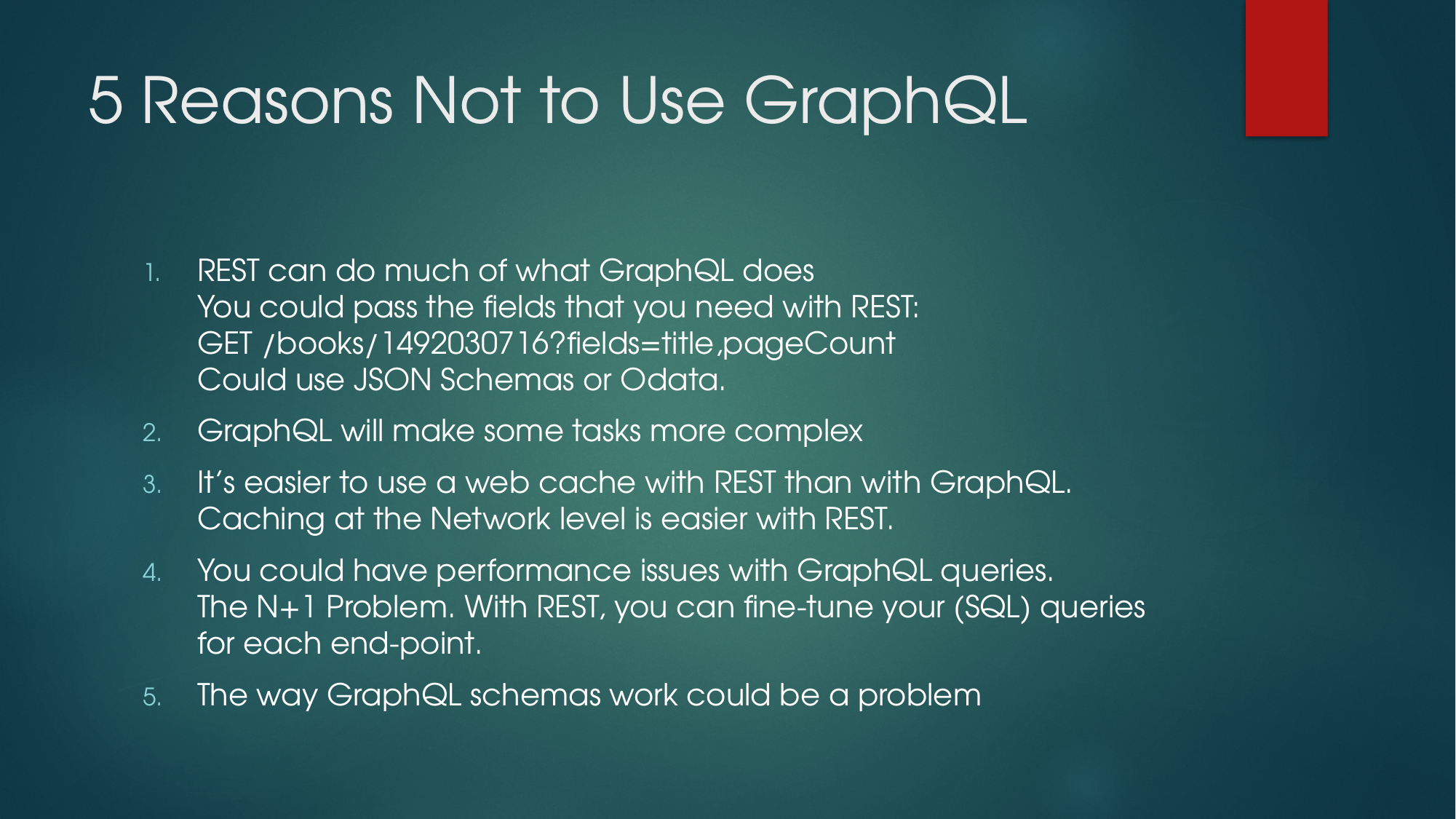

# 5 Reasons Not to Use GraphQL
REST can do much of what GraphQL does
You could pass the fields that you need with REST:
GET /books/1492030716?fields=title,pageCount
Could use JSON Schemas or Odata.
GraphQL will make some tasks more complex
It’s easier to use a web cache with REST than with GraphQL.
Caching at the Network level is easier with REST.
You could have performance issues with GraphQL queries.
The N+1 Problem. With REST, you can fine-tune your (SQL) queries for each end-point.
The way GraphQL schemas work could be a problem